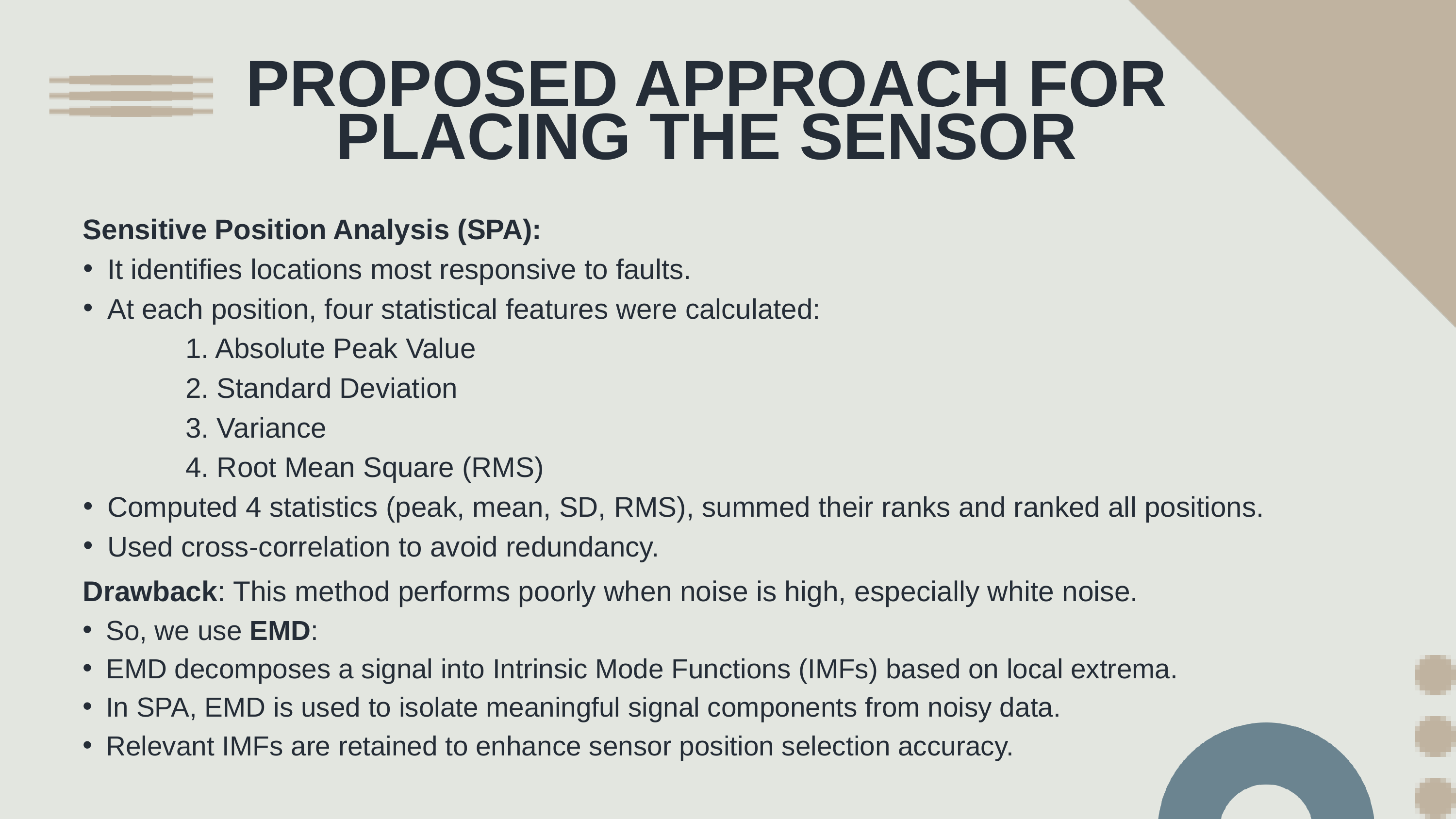

PROPOSED APPROACH FOR PLACING THE SENSOR

   Sensitive Position Analysis (SPA):
It identifies locations most responsive to faults.
At each position, four statistical features were calculated:
                1. Absolute Peak Value
                2. Standard Deviation
                3. Variance
                4. Root Mean Square (RMS)
Computed 4 statistics (peak, mean, SD, RMS), summed their ranks and ranked all positions.
Used cross-correlation to avoid redundancy.
   Drawback: This method performs poorly when noise is high, especially white noise.
So, we use EMD:
EMD decomposes a signal into Intrinsic Mode Functions (IMFs) based on local extrema.
In SPA, EMD is used to isolate meaningful signal components from noisy data.
Relevant IMFs are retained to enhance sensor position selection accuracy.